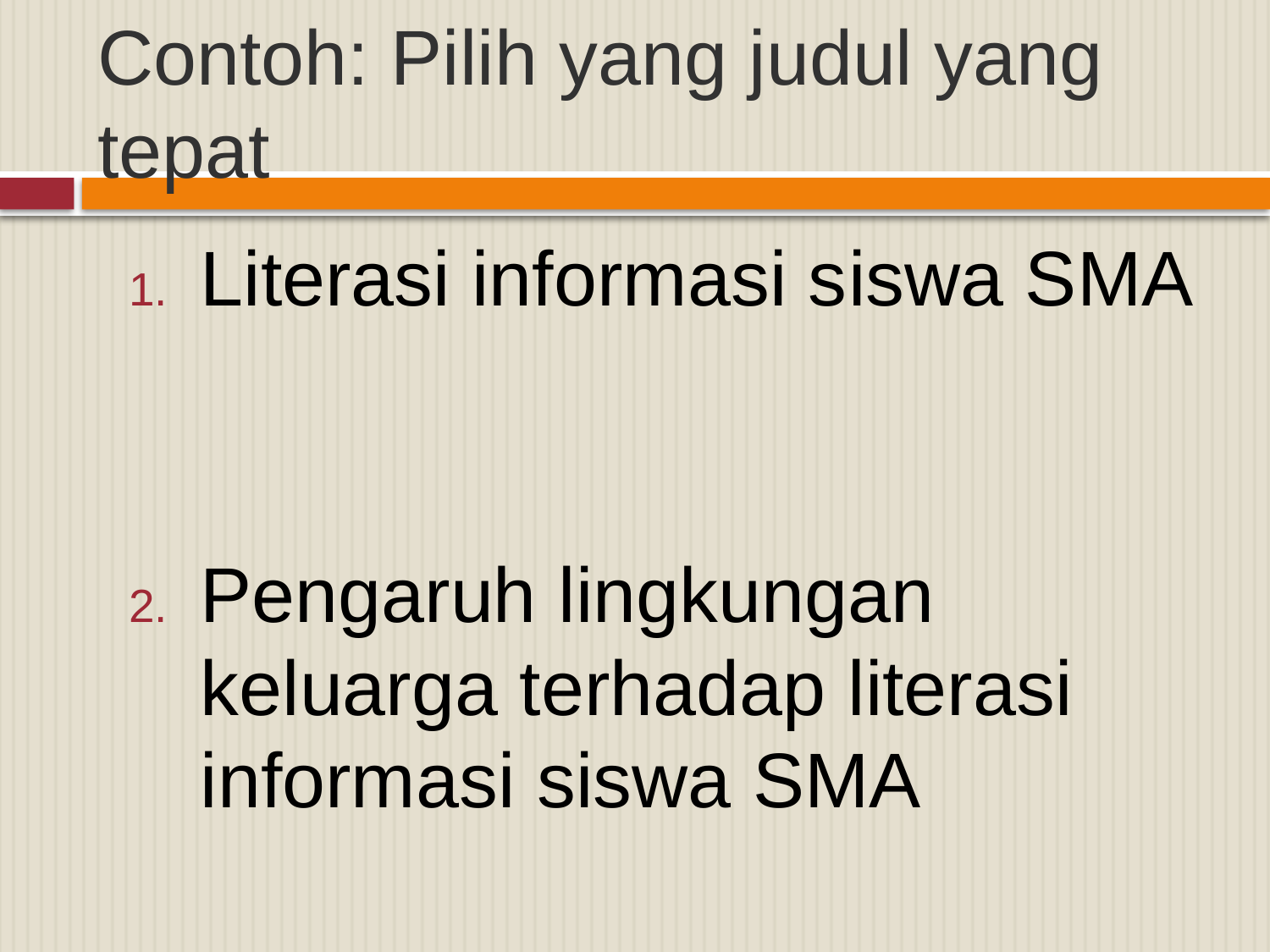

# Contoh: Pilih yang judul yang tepat
Literasi informasi siswa SMA

Pengaruh lingkungan keluarga terhadap literasi informasi siswa SMA